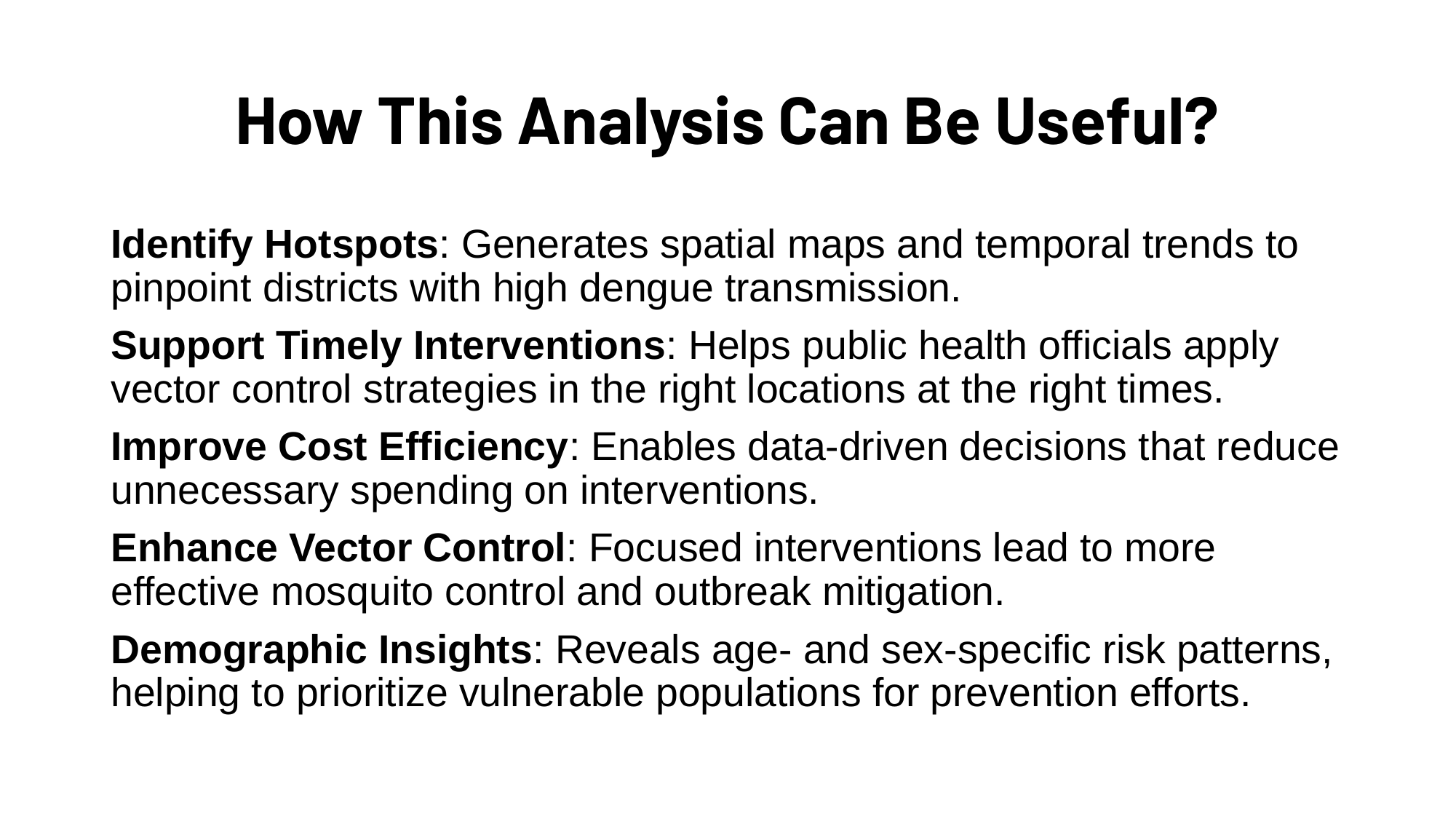

# How This Analysis Can Be Useful?
Identify Hotspots: Generates spatial maps and temporal trends to pinpoint districts with high dengue transmission.
Support Timely Interventions: Helps public health officials apply vector control strategies in the right locations at the right times.
Improve Cost Efficiency: Enables data-driven decisions that reduce unnecessary spending on interventions.
Enhance Vector Control: Focused interventions lead to more effective mosquito control and outbreak mitigation.
Demographic Insights: Reveals age- and sex-specific risk patterns, helping to prioritize vulnerable populations for prevention efforts.